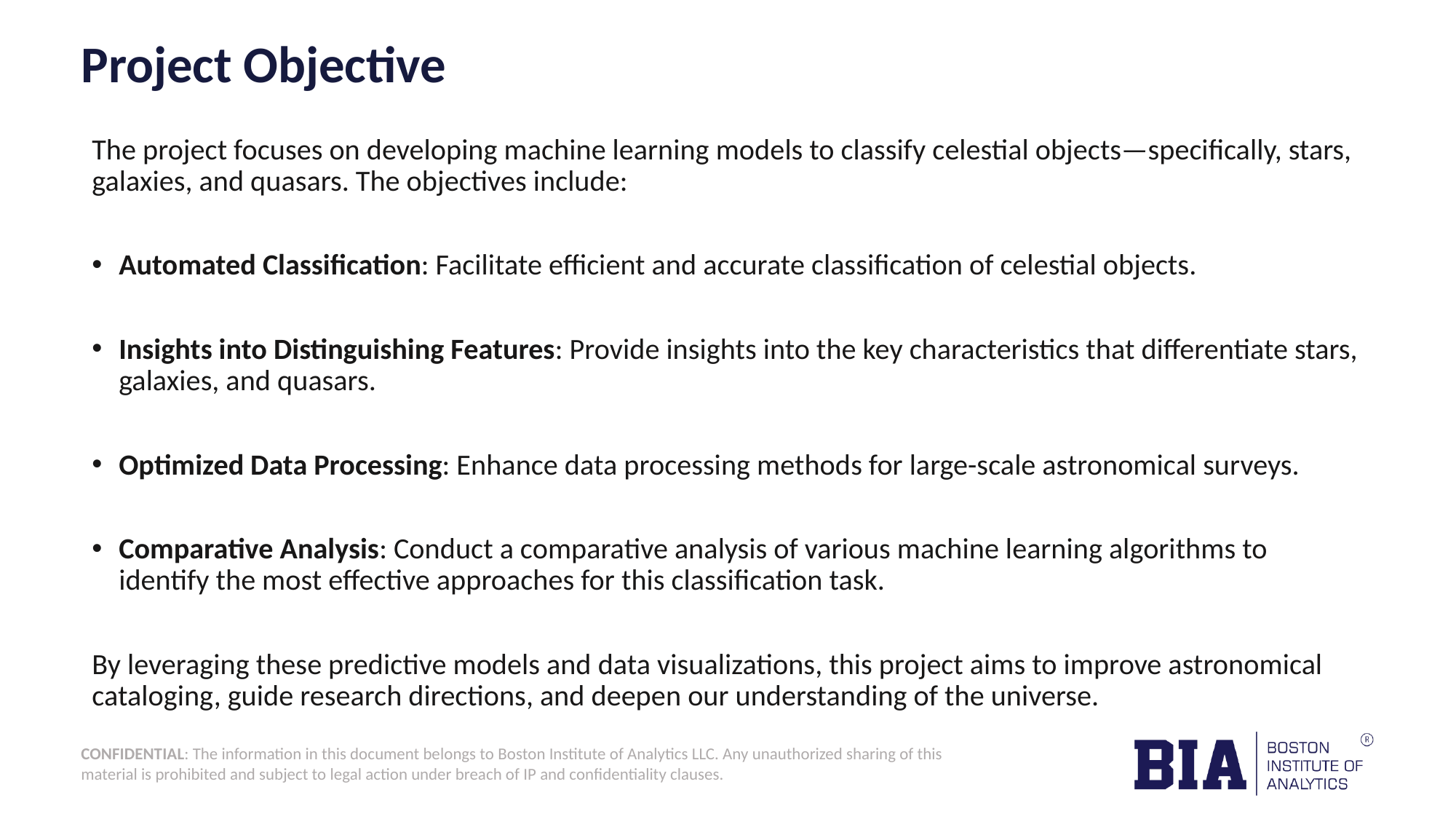

# Project Objective
The project focuses on developing machine learning models to classify celestial objects—specifically, stars, galaxies, and quasars. The objectives include:

Automated Classification: Facilitate efficient and accurate classification of celestial objects.

Insights into Distinguishing Features: Provide insights into the key characteristics that differentiate stars, galaxies, and quasars.

Optimized Data Processing: Enhance data processing methods for large-scale astronomical surveys.

Comparative Analysis: Conduct a comparative analysis of various machine learning algorithms to identify the most effective approaches for this classification task.

By leveraging these predictive models and data visualizations, this project aims to improve astronomical cataloging, guide research directions, and deepen our understanding of the universe.